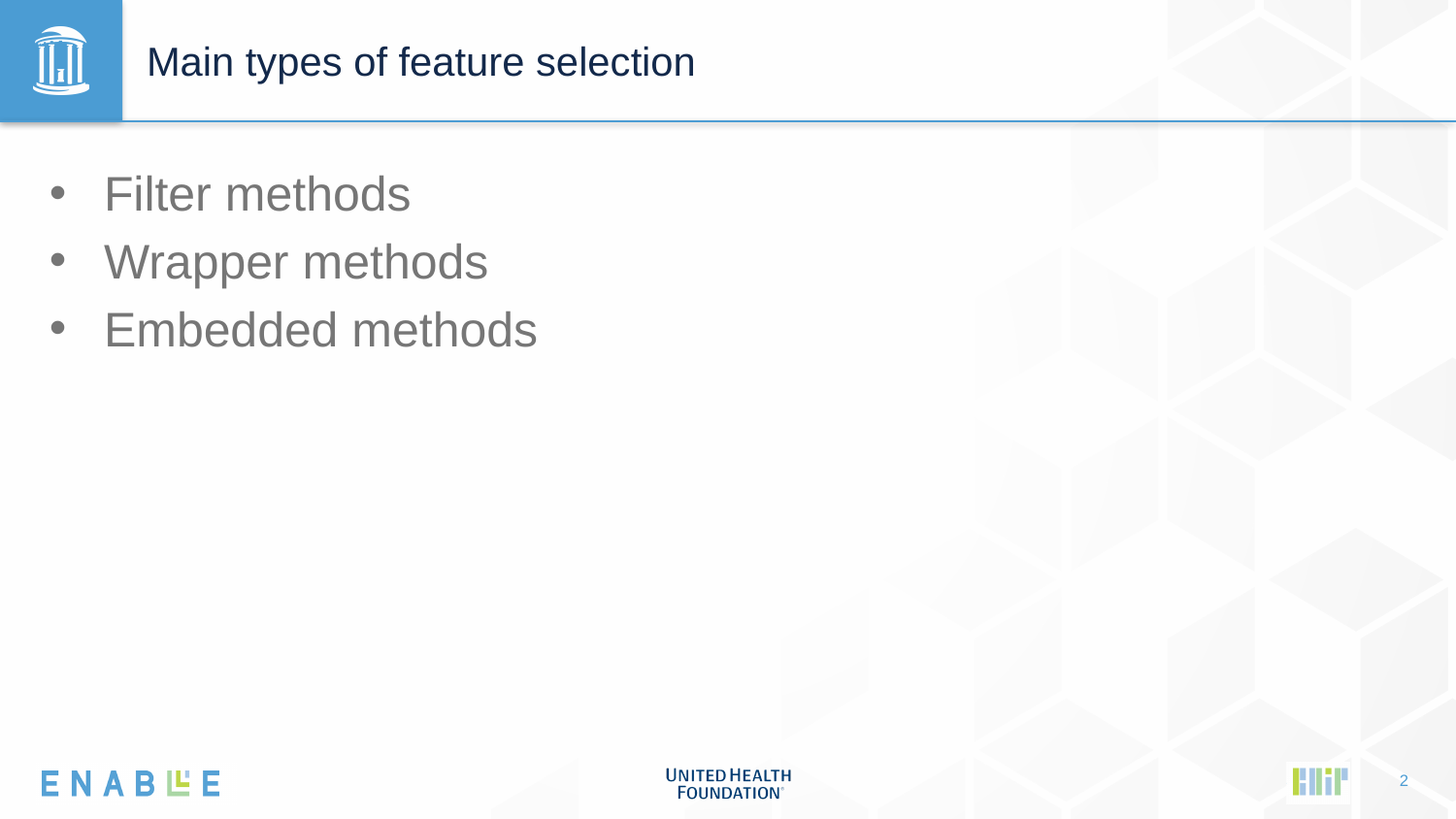

# Main types of feature selection
Filter methods
Wrapper methods
Embedded methods
2